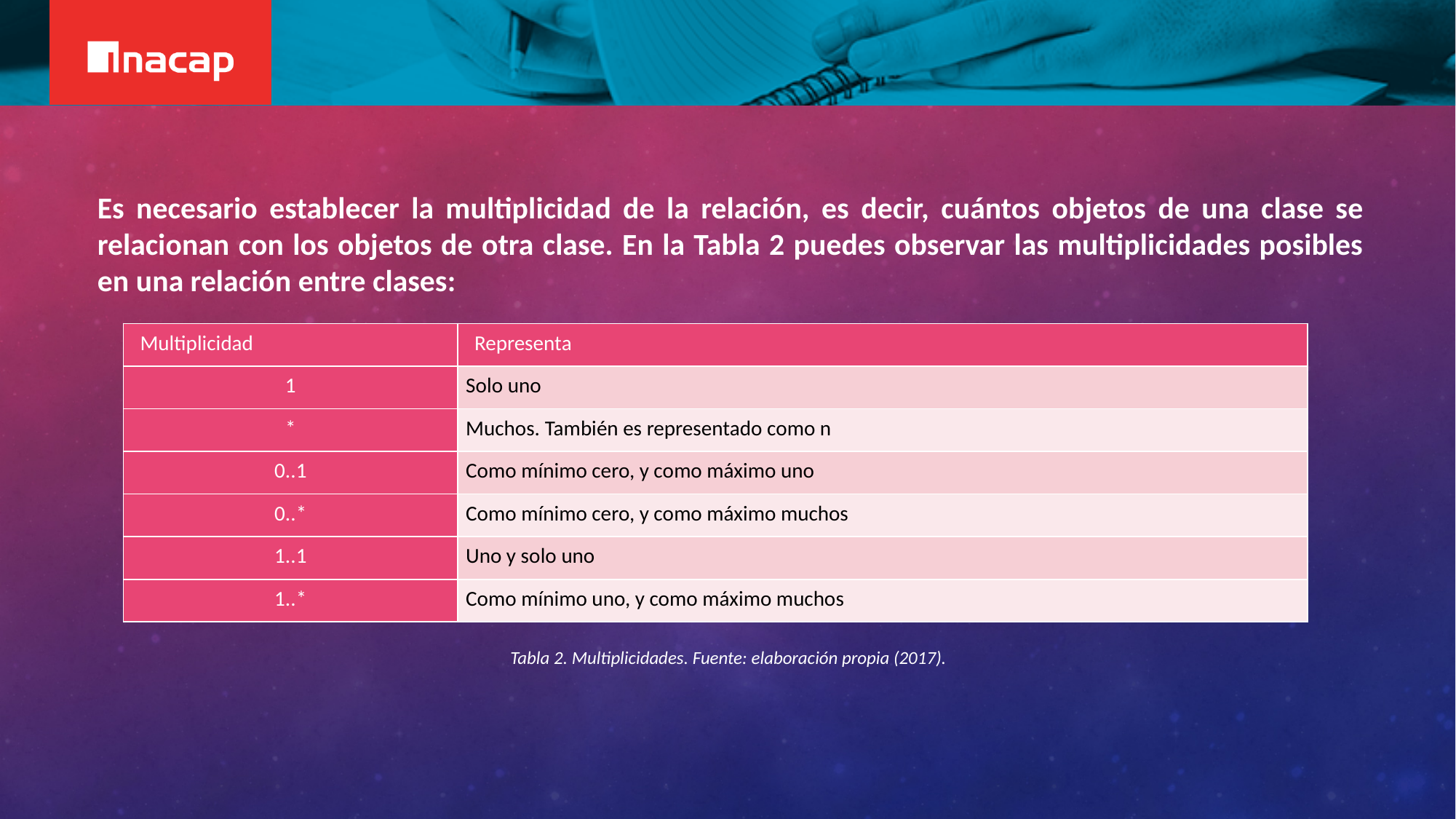

Es necesario establecer la multiplicidad de la relación, es decir, cuántos objetos de una clase se relacionan con los objetos de otra clase. En la Tabla 2 puedes observar las multiplicidades posibles en una relación entre clases:
| Multiplicidad | Representa |
| --- | --- |
| 1 | Solo uno |
| \* | Muchos. También es representado como n |
| 0..1 | Como mínimo cero, y como máximo uno |
| 0..\* | Como mínimo cero, y como máximo muchos |
| 1..1 | Uno y solo uno |
| 1..\* | Como mínimo uno, y como máximo muchos |
Tabla 2. Multiplicidades. Fuente: elaboración propia (2017).